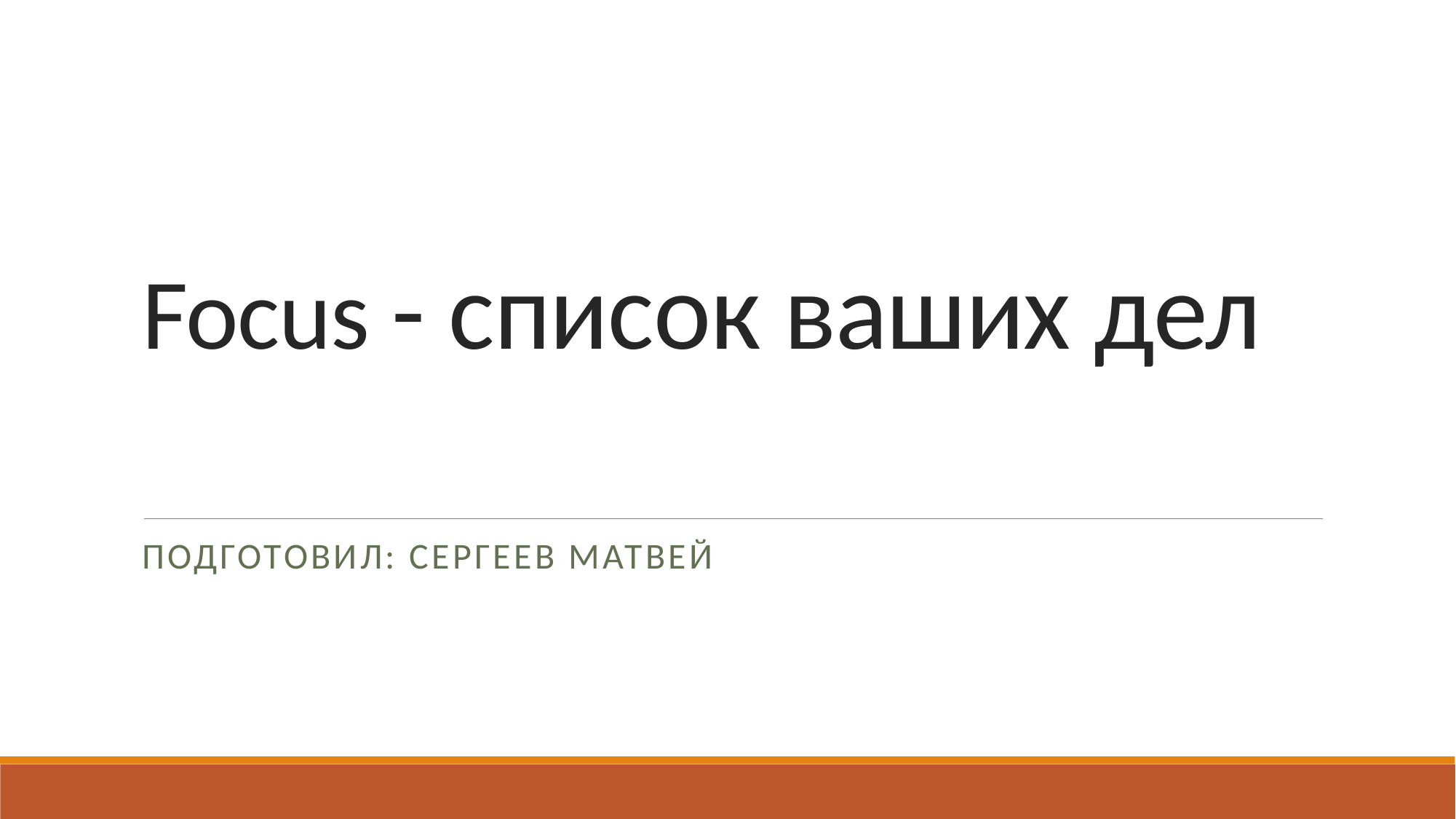

# Focus - список ваших дел
Подготовил: Сергеев Матвей